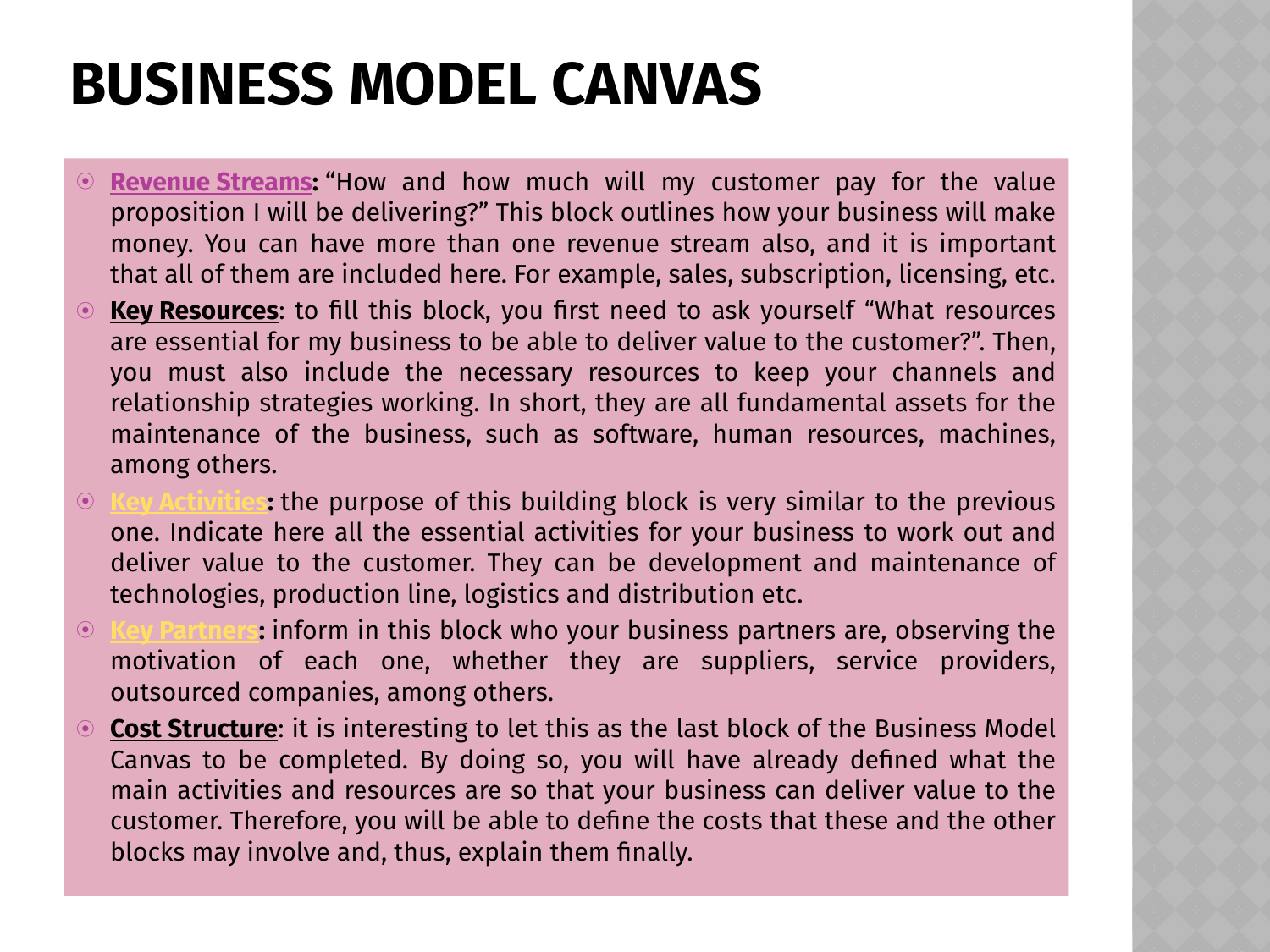

# BUSINESS MODEL CANVAS
Revenue Streams: “How and how much will my customer pay for the value proposition I will be delivering?” This block outlines how your business will make money. You can have more than one revenue stream also, and it is important that all of them are included here. For example, sales, subscription, licensing, etc.
Key Resources: to fill this block, you first need to ask yourself “What resources are essential for my business to be able to deliver value to the customer?”. Then, you must also include the necessary resources to keep your channels and relationship strategies working. In short, they are all fundamental assets for the maintenance of the business, such as software, human resources, machines, among others.
Key Activities: the purpose of this building block is very similar to the previous one. Indicate here all the essential activities for your business to work out and deliver value to the customer. They can be development and maintenance of technologies, production line, logistics and distribution etc.
Key Partners: inform in this block who your business partners are, observing the motivation of each one, whether they are suppliers, service providers, outsourced companies, among others.
Cost Structure: it is interesting to let this as the last block of the Business Model Canvas to be completed. By doing so, you will have already defined what the main activities and resources are so that your business can deliver value to the customer. Therefore, you will be able to define the costs that these and the other blocks may involve and, thus, explain them finally.